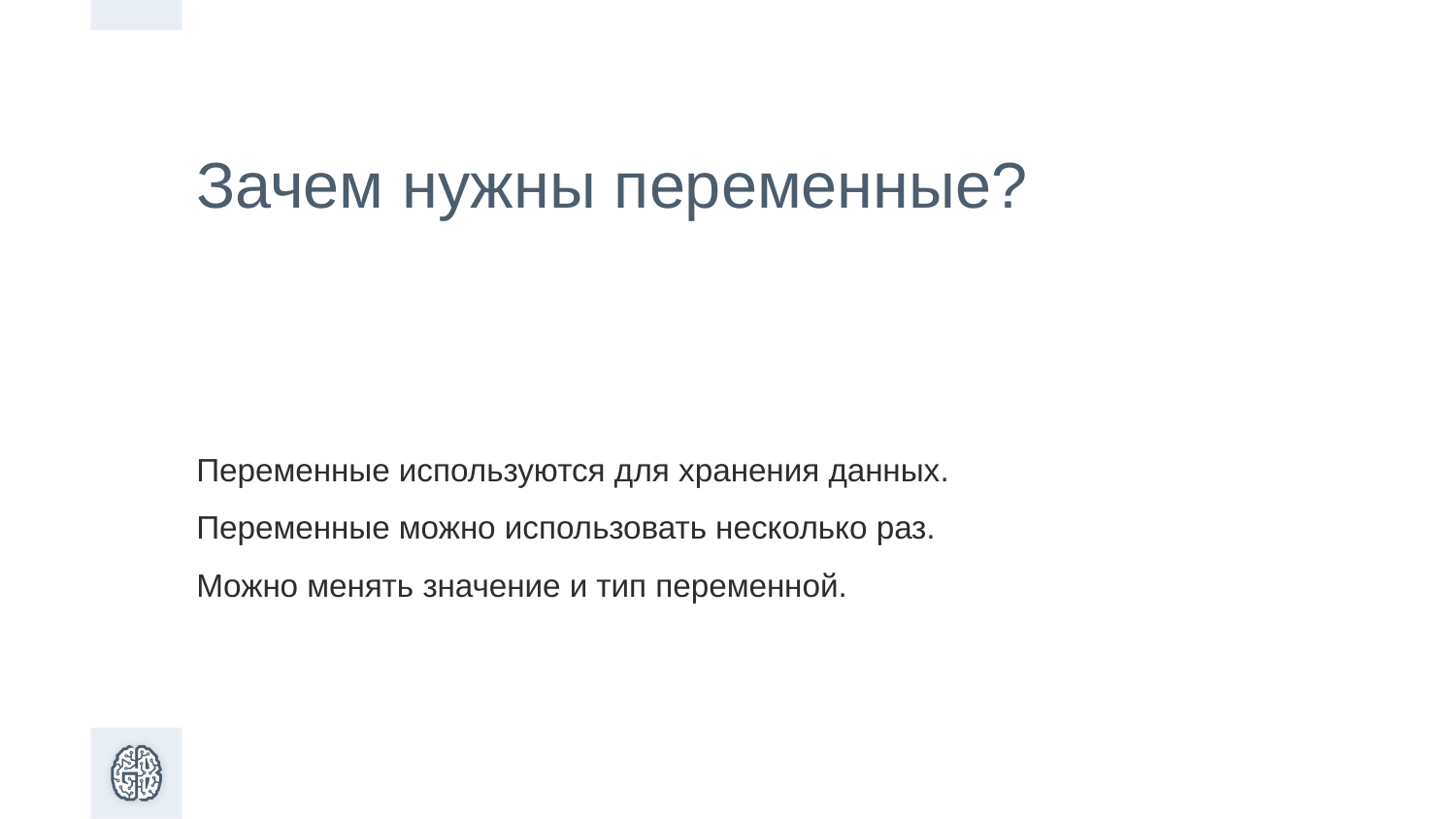

Зачем нужны переменные?
Переменные используются для хранения данных.
Переменные можно использовать несколько раз.
Можно менять значение и тип переменной.